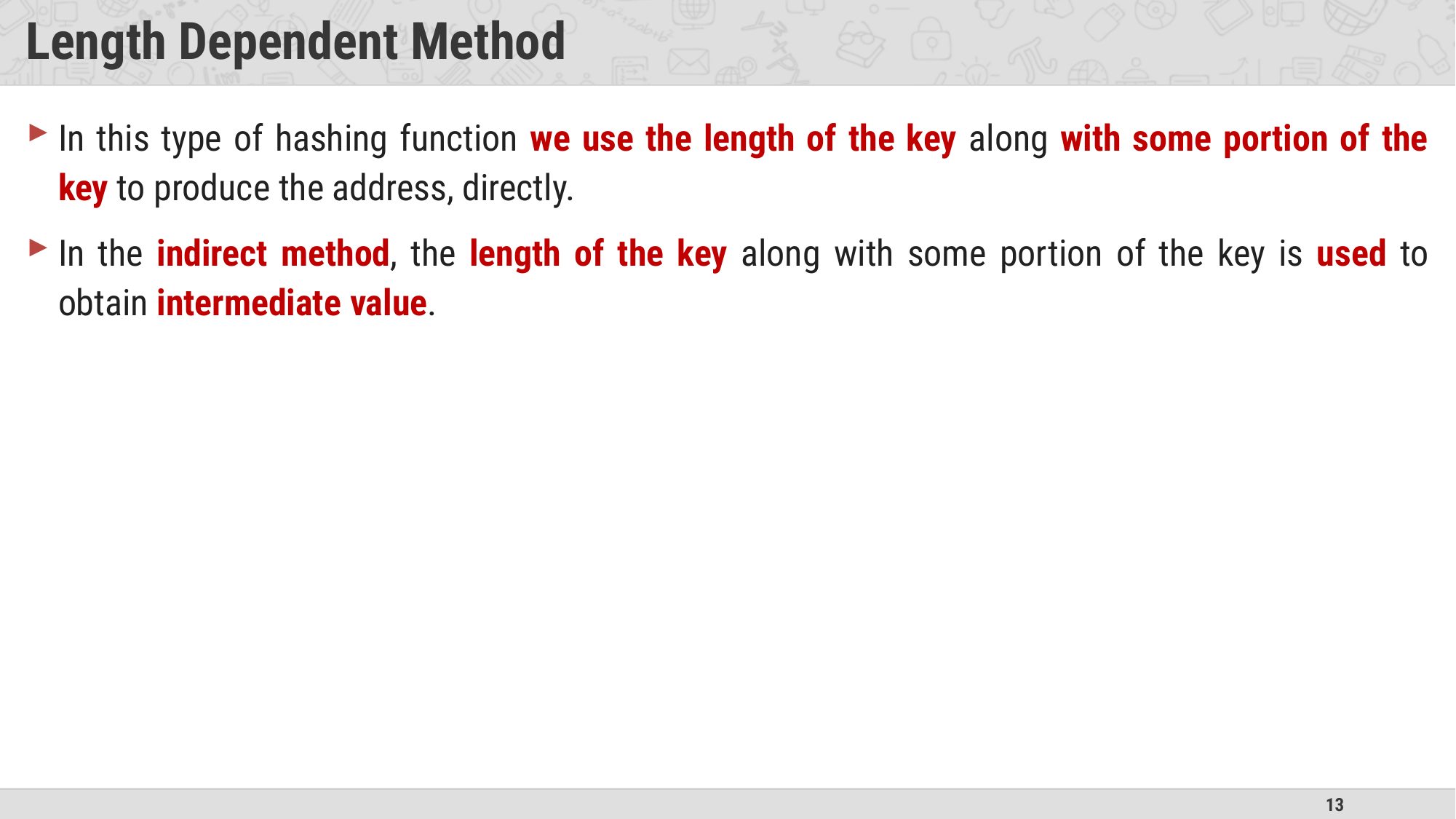

# Length Dependent Method
In this type of hashing function we use the length of the key along with some portion of the key to produce the address, directly.
In the indirect method, the length of the key along with some portion of the key is used to obtain intermediate value.